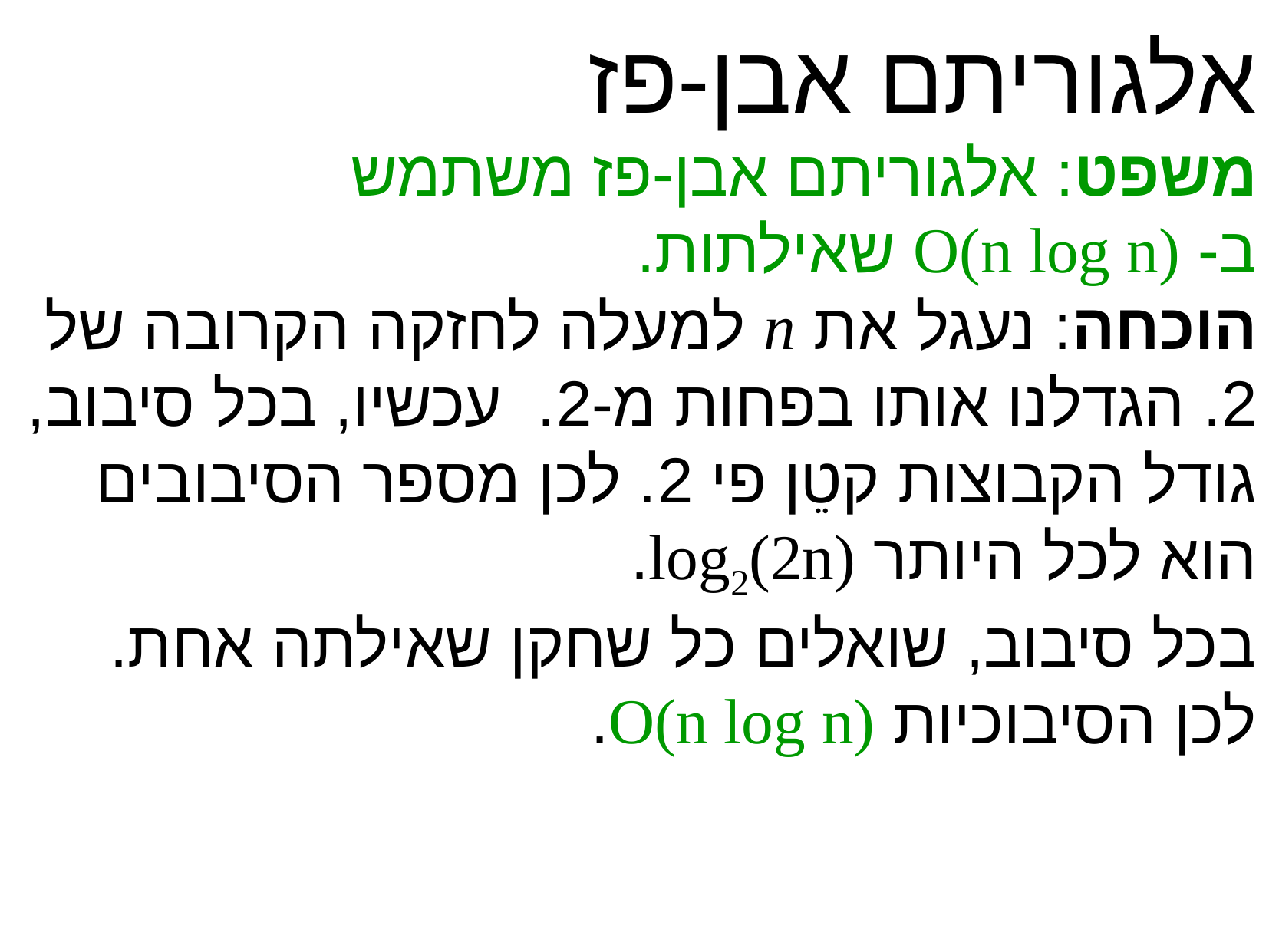

אלגוריתם אבן-פז
משפט: אלגוריתם אבן-פז משתמש
ב- O(n log n) שאילתות.
הוכחה: נעגל את n למעלה לחזקה הקרובה של 2. הגדלנו אותו בפחות מ-2.  עכשיו, בכל סיבוב, גודל הקבוצות קטֵן פי 2. לכן מספר הסיבובים הוא לכל היותר log2(2n).
בכל סיבוב, שואלים כל שחקן שאילתה אחת.
לכן הסיבוכיות O(n log n).